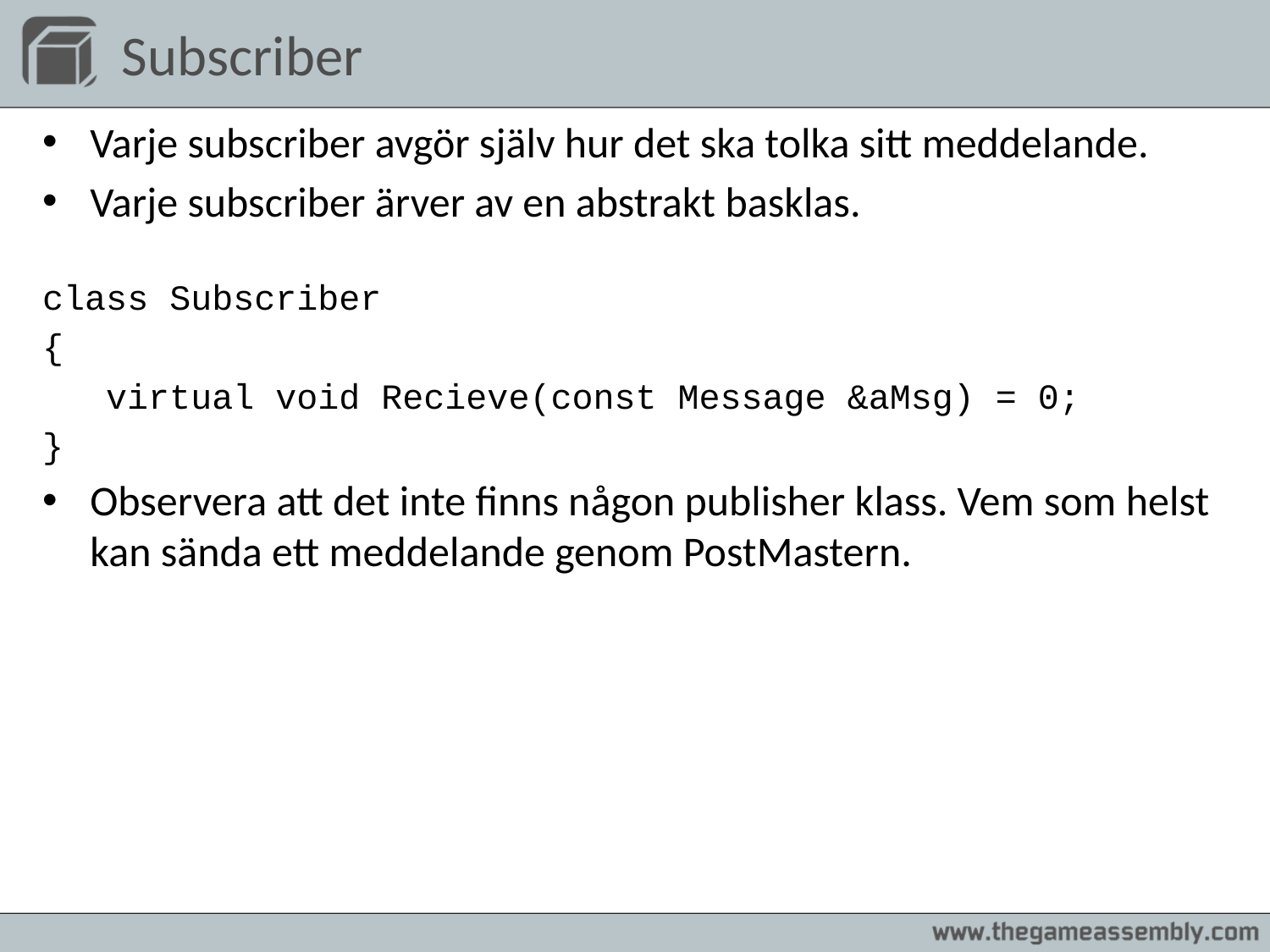

# Subscriber
Varje subscriber avgör själv hur det ska tolka sitt meddelande.
Varje subscriber ärver av en abstrakt basklas.
class Subscriber
{
virtual void Recieve(const Message &aMsg) = 0;
}
Observera att det inte finns någon publisher klass. Vem som helst kan sända ett meddelande genom PostMastern.